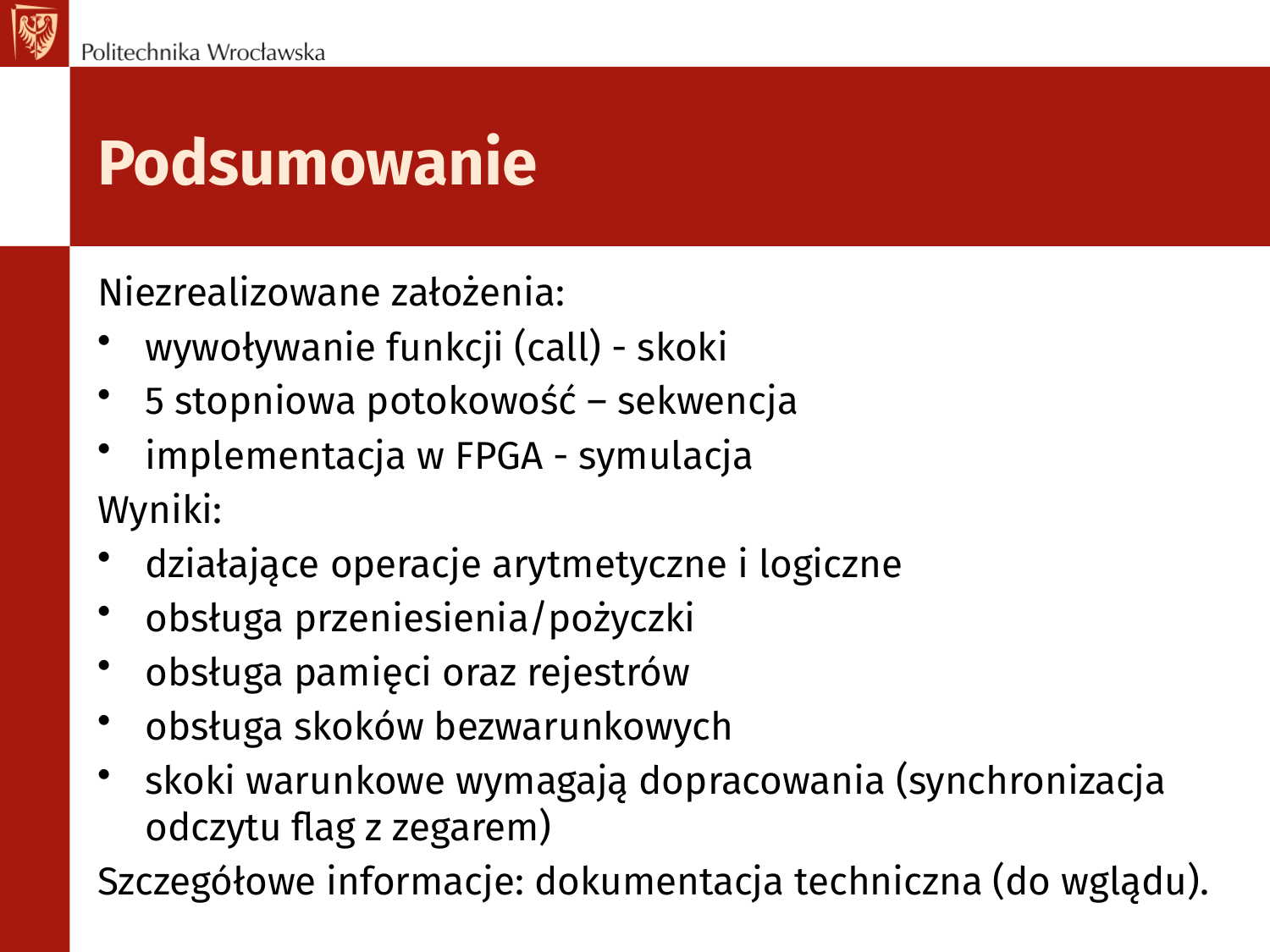

# Podsumowanie
Niezrealizowane założenia:
wywoływanie funkcji (call) - skoki
5 stopniowa potokowość – sekwencja
implementacja w FPGA - symulacja
Wyniki:
działające operacje arytmetyczne i logiczne
obsługa przeniesienia/pożyczki
obsługa pamięci oraz rejestrów
obsługa skoków bezwarunkowych
skoki warunkowe wymagają dopracowania (synchronizacja odczytu flag z zegarem)
Szczegółowe informacje: dokumentacja techniczna (do wglądu).